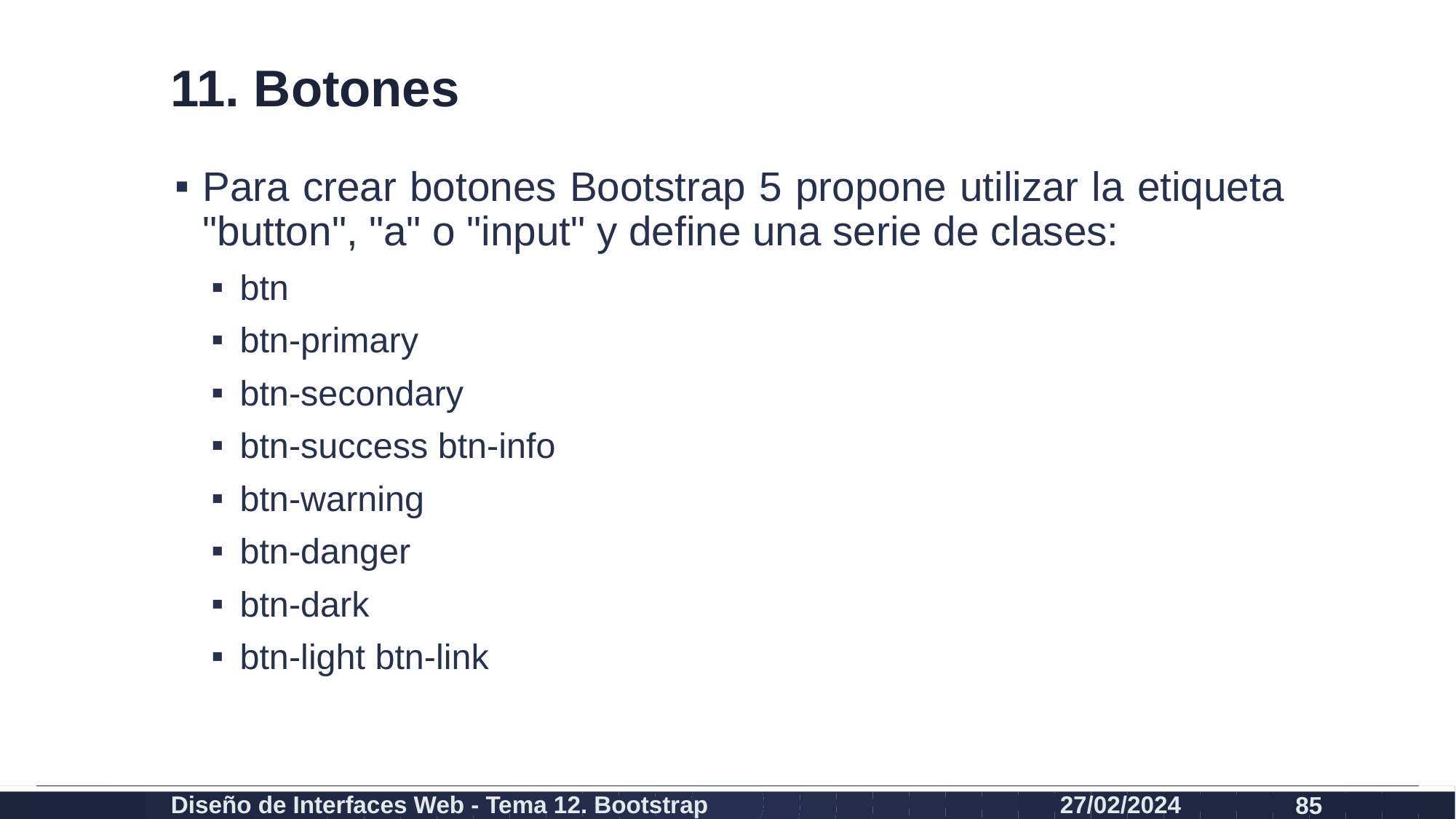

# 11. Botones
Para crear botones Bootstrap 5 propone utilizar la etiqueta "button", "a" o "input" y define una serie de clases:
btn
btn-primary
btn-secondary
btn-success btn-info
btn-warning
btn-danger
btn-dark
btn-light btn-link
Diseño de Interfaces Web - Tema 12. Bootstrap
27/02/2024
85